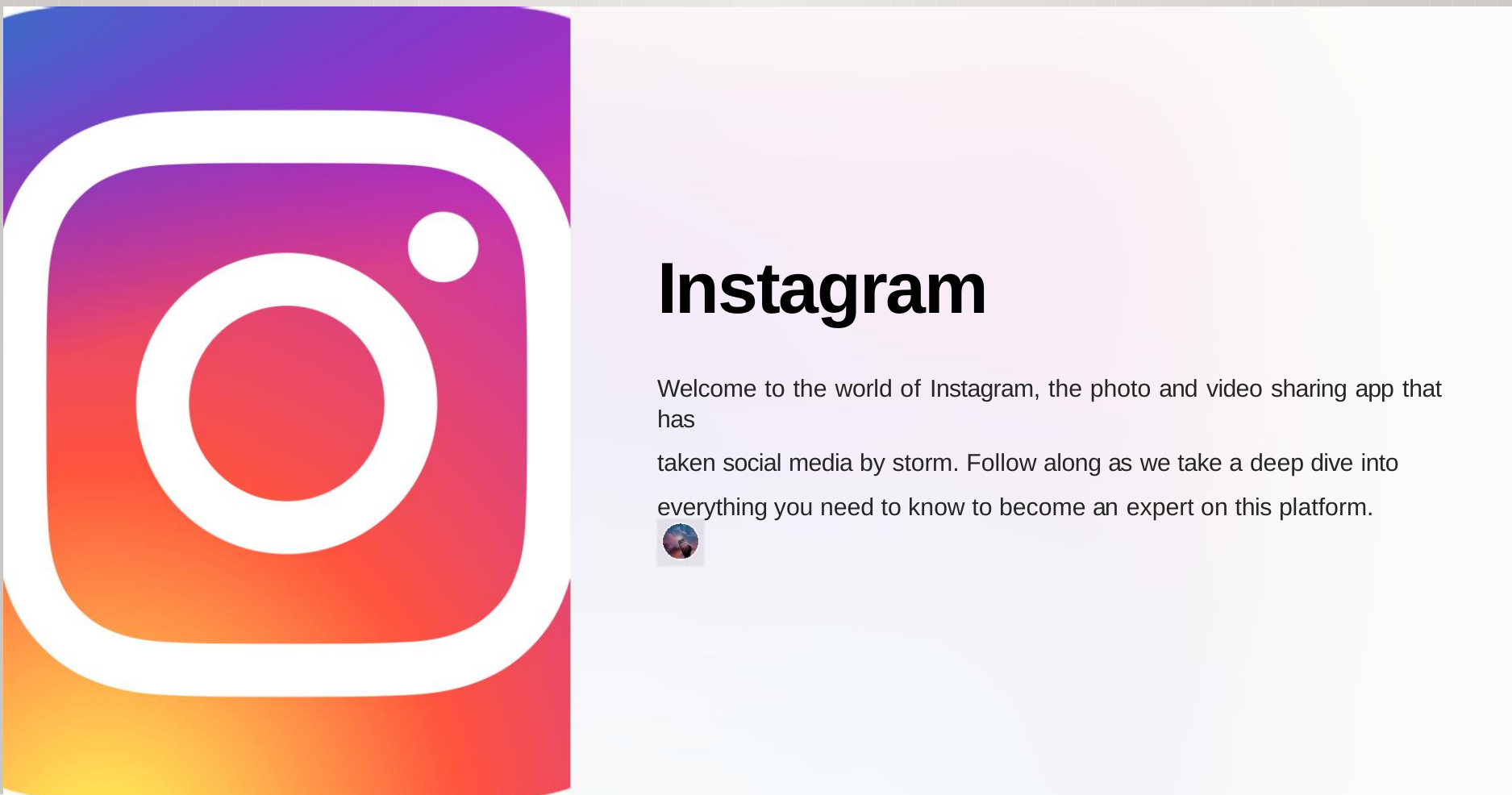

Instagram
Welcome to the world of Instagram, the photo and video sharing app that has
taken social media by storm. Follow along as we take a deep dive into
everything you need to know to become an expert on this platform.